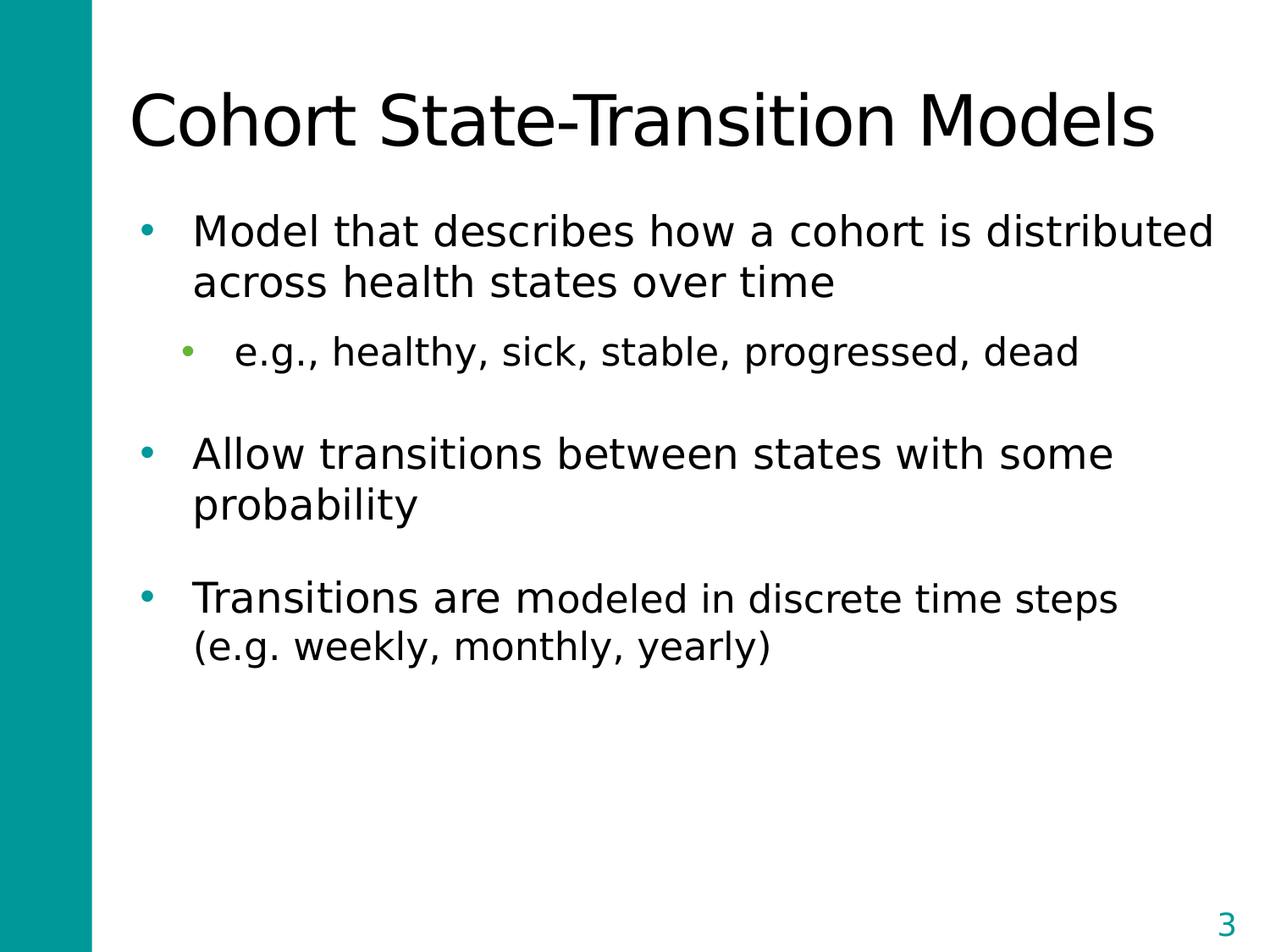

# Cohort State-Transition Models
Model that describes how a cohort is distributed across health states over time
e.g., healthy, sick, stable, progressed, dead
Allow transitions between states with some probability
Transitions are modeled in discrete time steps (e.g. weekly, monthly, yearly)
3